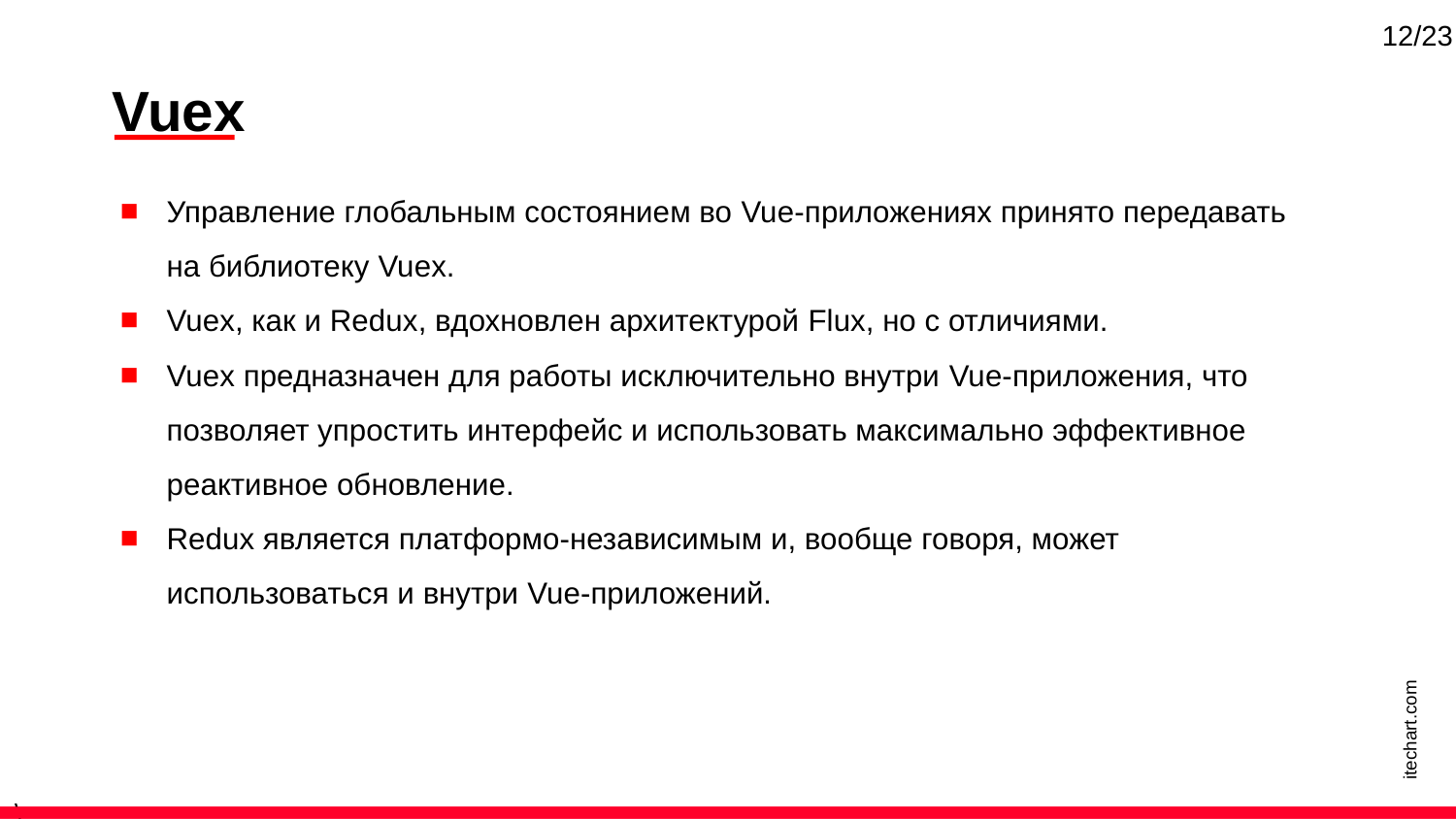

12/23
Vuex

Управление глобальным состоянием во Vue-приложениях принято передавать на библиотеку Vuex.
Vuex, как и Redux, вдохновлен архитектурой Flux, но с отличиями.
Vuex предназначен для работы исключительно внутри Vue-приложения, что позволяет упростить интерфейс и использовать максимально эффективное реактивное обновление.
Redux является платформо-независимым и, вообще говоря, может использоваться и внутри Vue-приложений.
itechart.com